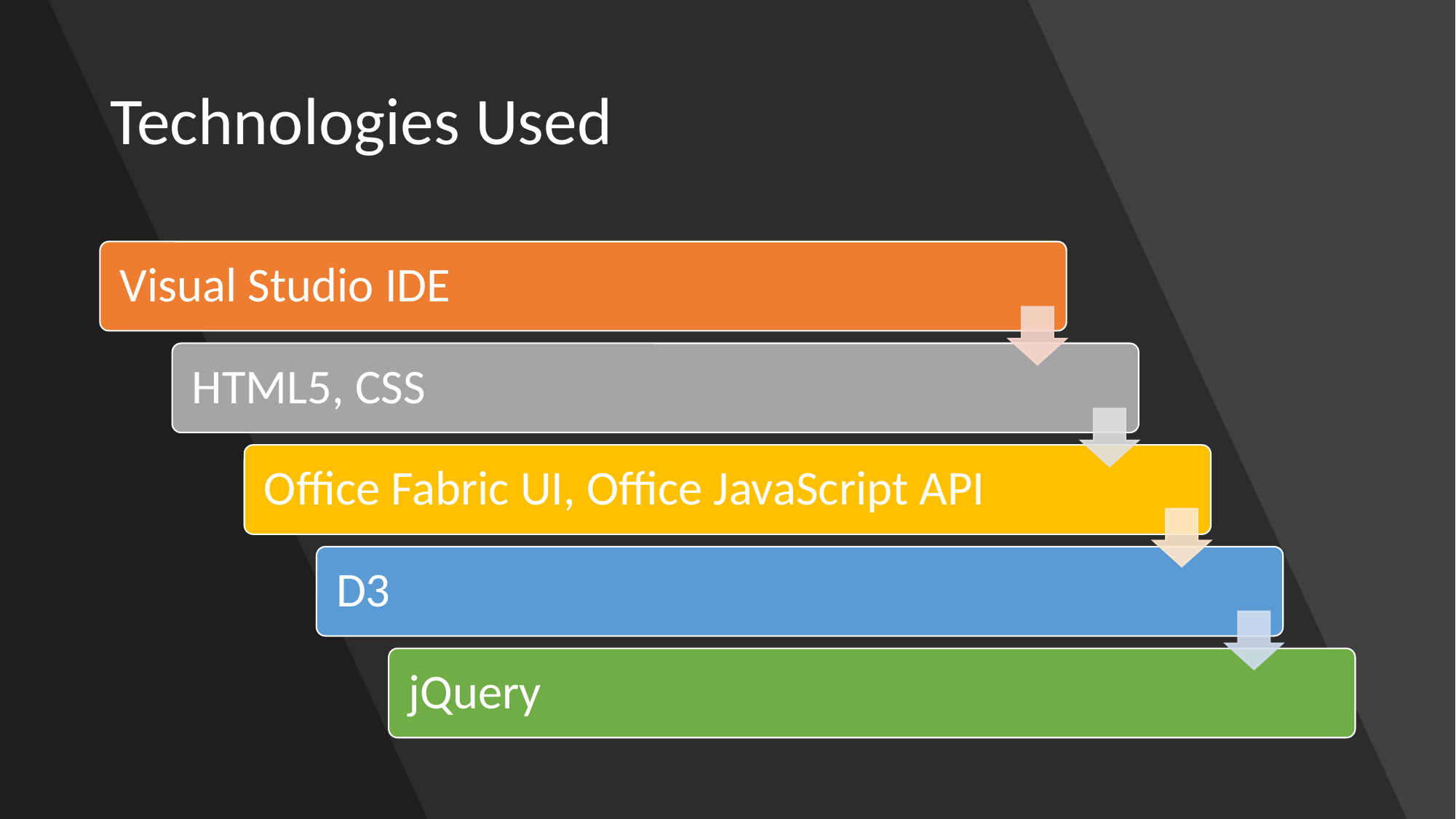

# Technologies Used
Visual Studio IDE
HTML5, CSS
Office Fabric UI, Office JavaScript API
D3
jQuery